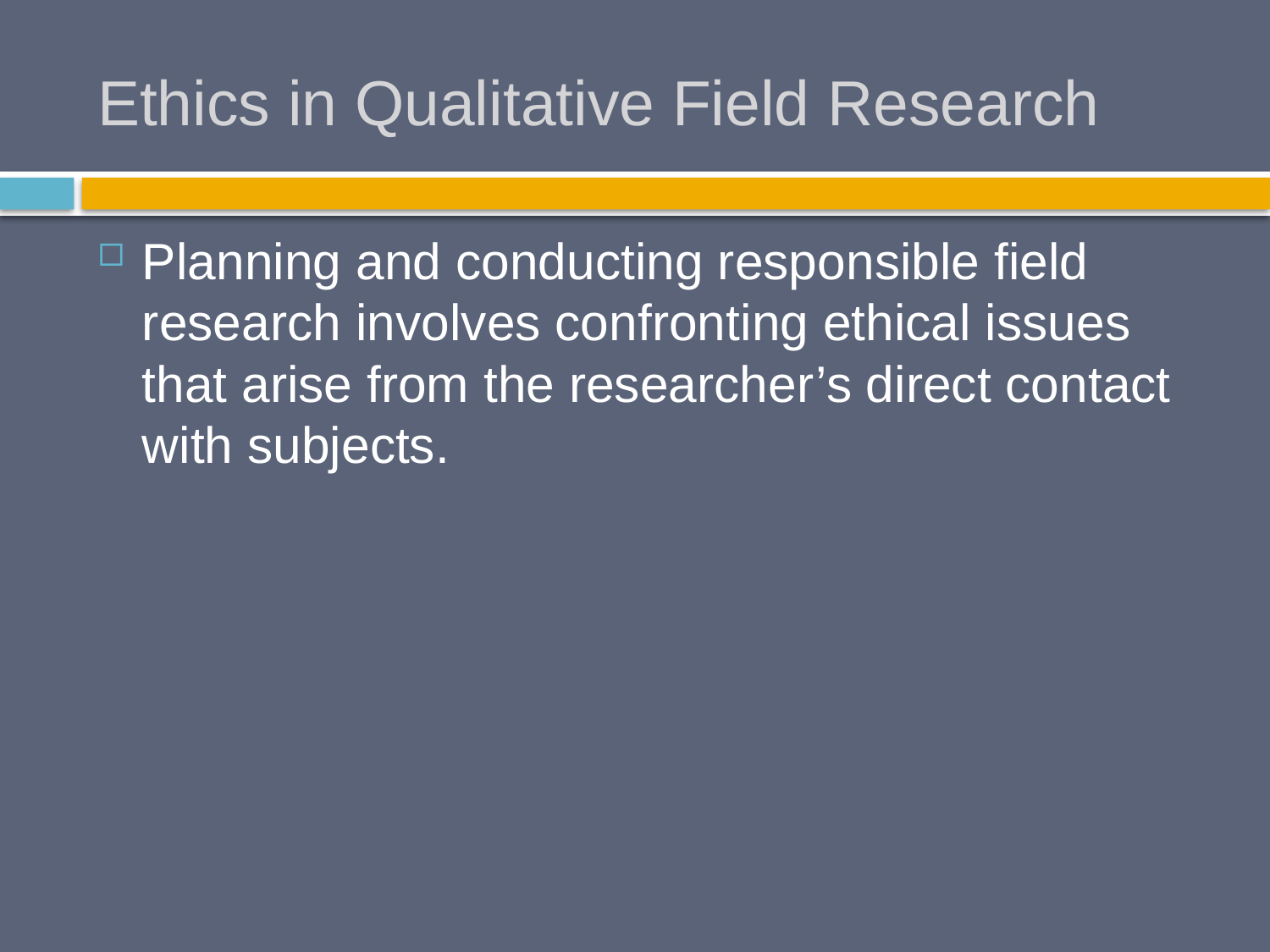

# Ethics in Qualitative Field Research
Planning and conducting responsible field research involves confronting ethical issues that arise from the researcher’s direct contact with subjects.